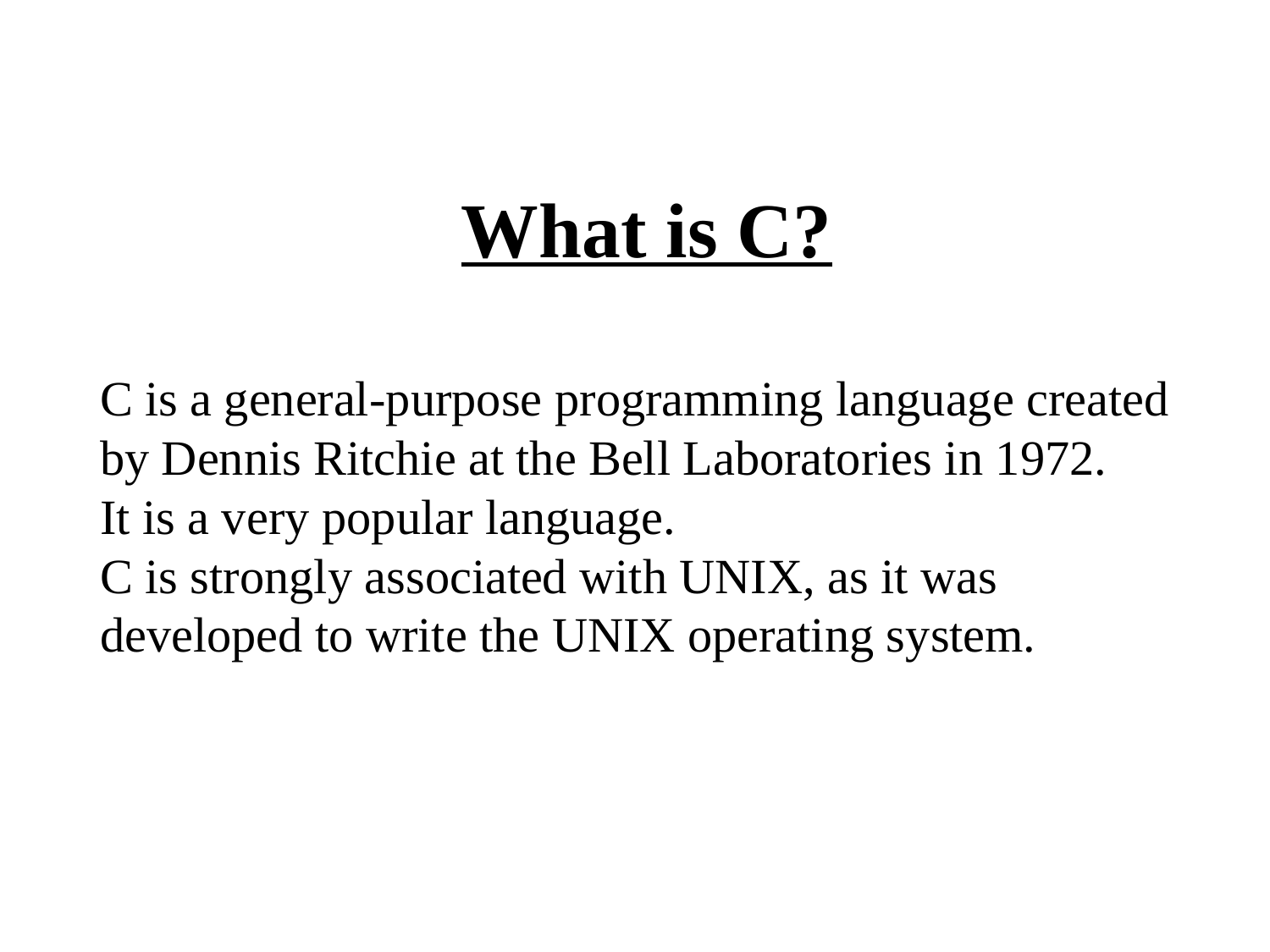

What is C?

C is a general-purpose programming language created by Dennis Ritchie at the Bell Laboratories in 1972.
It is a very popular language.
C is strongly associated with UNIX, as it was developed to write the UNIX operating system.